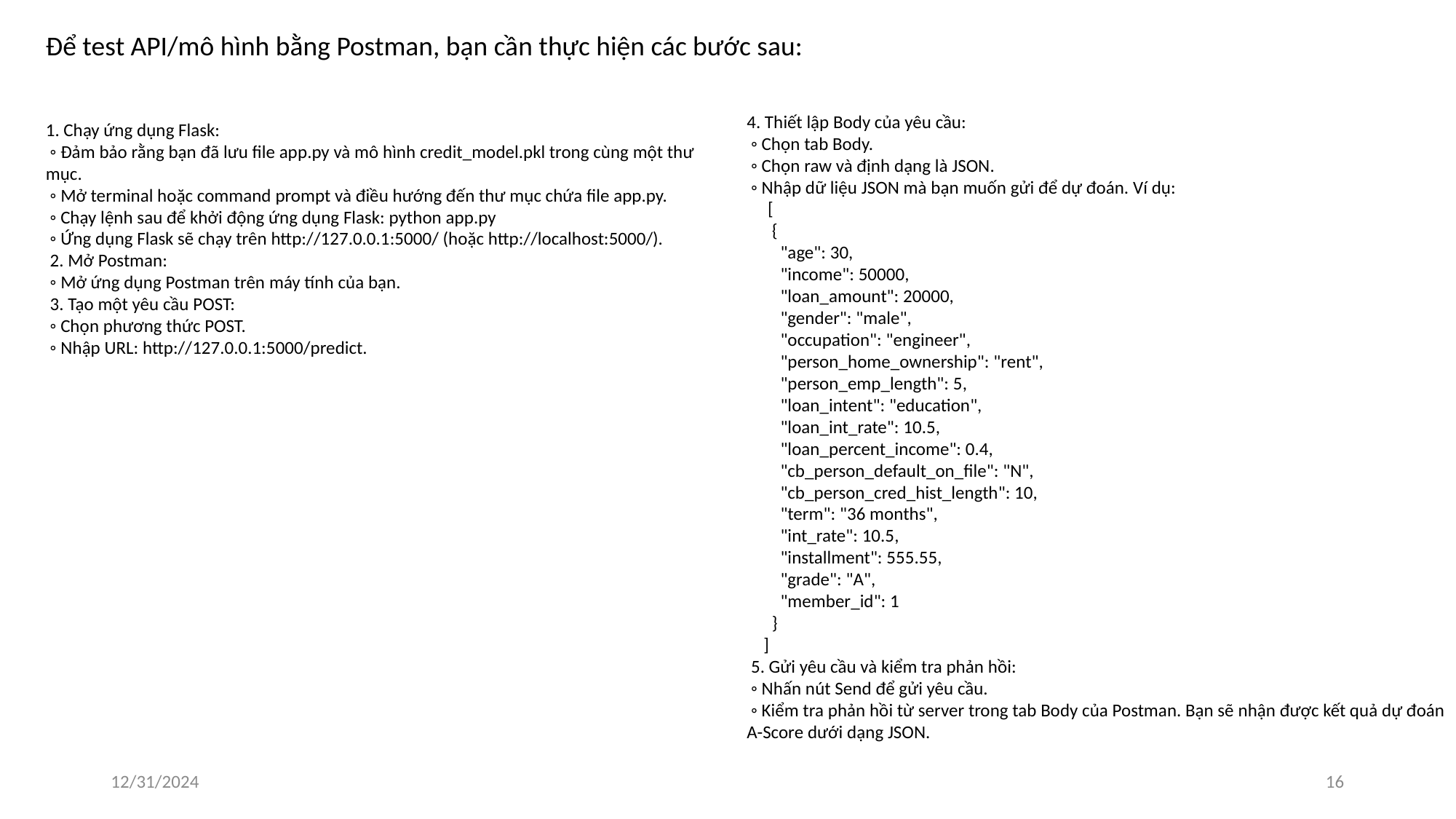

Để test API/mô hình bằng Postman, bạn cần thực hiện các bước sau:

1. Chạy ứng dụng Flask:
 ◦ Đảm bảo rằng bạn đã lưu file app.py và mô hình credit_model.pkl trong cùng một thư mục.
 ◦ Mở terminal hoặc command prompt và điều hướng đến thư mục chứa file app.py.
 ◦ Chạy lệnh sau để khởi động ứng dụng Flask: python app.py
 ◦ Ứng dụng Flask sẽ chạy trên http://127.0.0.1:5000/ (hoặc http://localhost:5000/).
 2. Mở Postman:
 ◦ Mở ứng dụng Postman trên máy tính của bạn.
 3. Tạo một yêu cầu POST:
 ◦ Chọn phương thức POST.
 ◦ Nhập URL: http://127.0.0.1:5000/predict.

4. Thiết lập Body của yêu cầu:
 ◦ Chọn tab Body.
 ◦ Chọn raw và định dạng là JSON.
 ◦ Nhập dữ liệu JSON mà bạn muốn gửi để dự đoán. Ví dụ:
     [
      {
        "age": 30,
        "income": 50000,
        "loan_amount": 20000,
        "gender": "male",
        "occupation": "engineer",
        "person_home_ownership": "rent",
        "person_emp_length": 5,
        "loan_intent": "education",
        "loan_int_rate": 10.5,
        "loan_percent_income": 0.4,
        "cb_person_default_on_file": "N",
        "cb_person_cred_hist_length": 10,
        "term": "36 months",
        "int_rate": 10.5,
        "installment": 555.55,
        "grade": "A",
        "member_id": 1
      }
    ]
 5. Gửi yêu cầu và kiểm tra phản hồi:
 ◦ Nhấn nút Send để gửi yêu cầu.
 ◦ Kiểm tra phản hồi từ server trong tab Body của Postman. Bạn sẽ nhận được kết quả dự đoán A-Score dưới dạng JSON.
12/31/2024
16